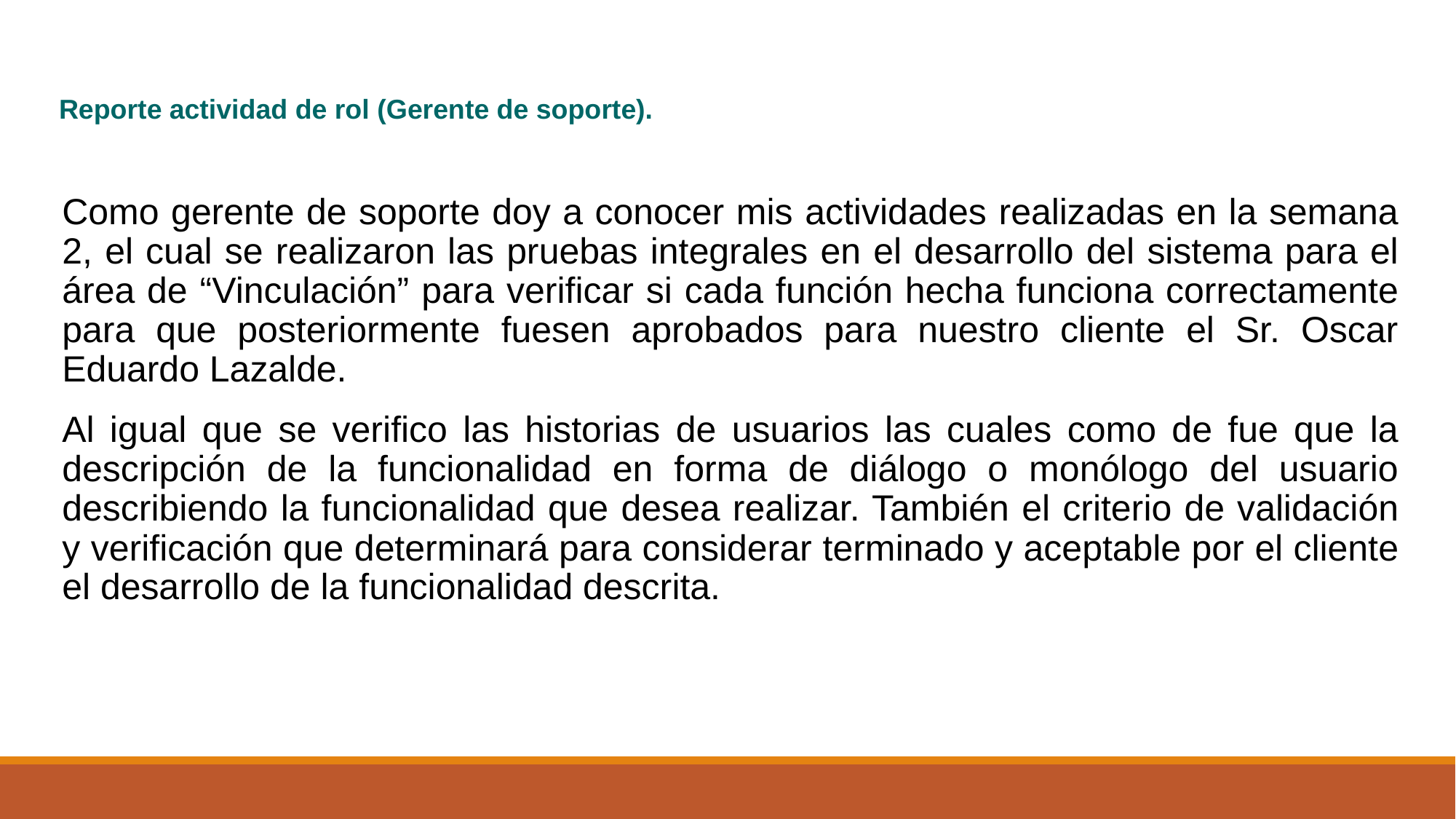

Reporte actividad de rol (Gerente de soporte).

Como gerente de soporte doy a conocer mis actividades realizadas en la semana 2, el cual se realizaron las pruebas integrales en el desarrollo del sistema para el área de “Vinculación” para verificar si cada función hecha funciona correctamente para que posteriormente fuesen aprobados para nuestro cliente el Sr. Oscar Eduardo Lazalde.
Al igual que se verifico las historias de usuarios las cuales como de fue que la descripción de la funcionalidad en forma de diálogo o monólogo del usuario describiendo la funcionalidad que desea realizar. También el criterio de validación y verificación que determinará para considerar terminado y aceptable por el cliente el desarrollo de la funcionalidad descrita.